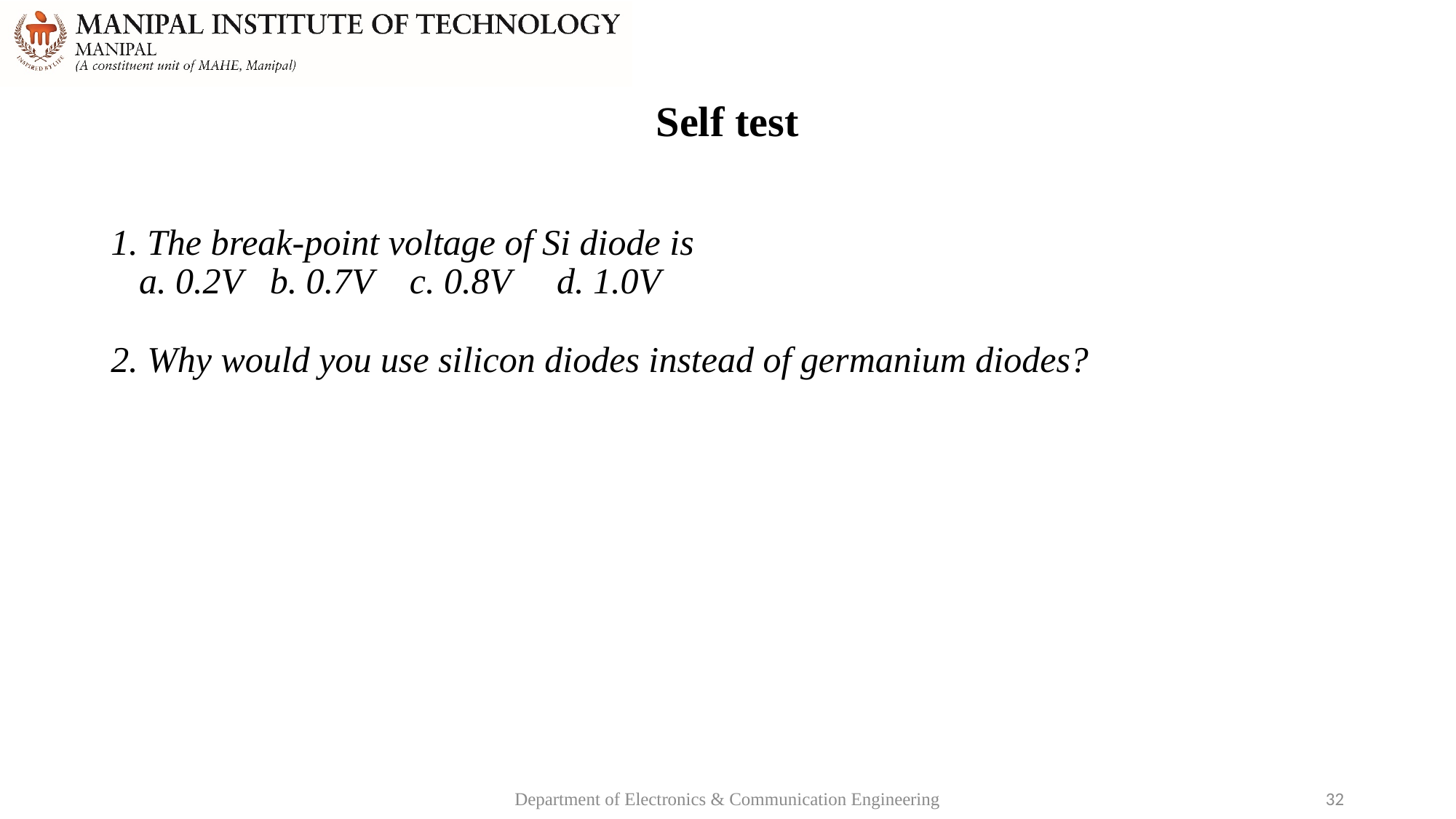

# Self test
1. The break-point voltage of Si diode is
a. 0.2V   b. 0.7V    c. 0.8V     d. 1.0V

2. Why would you use silicon diodes instead of germanium diodes?

Department of Electronics & Communication Engineering
32